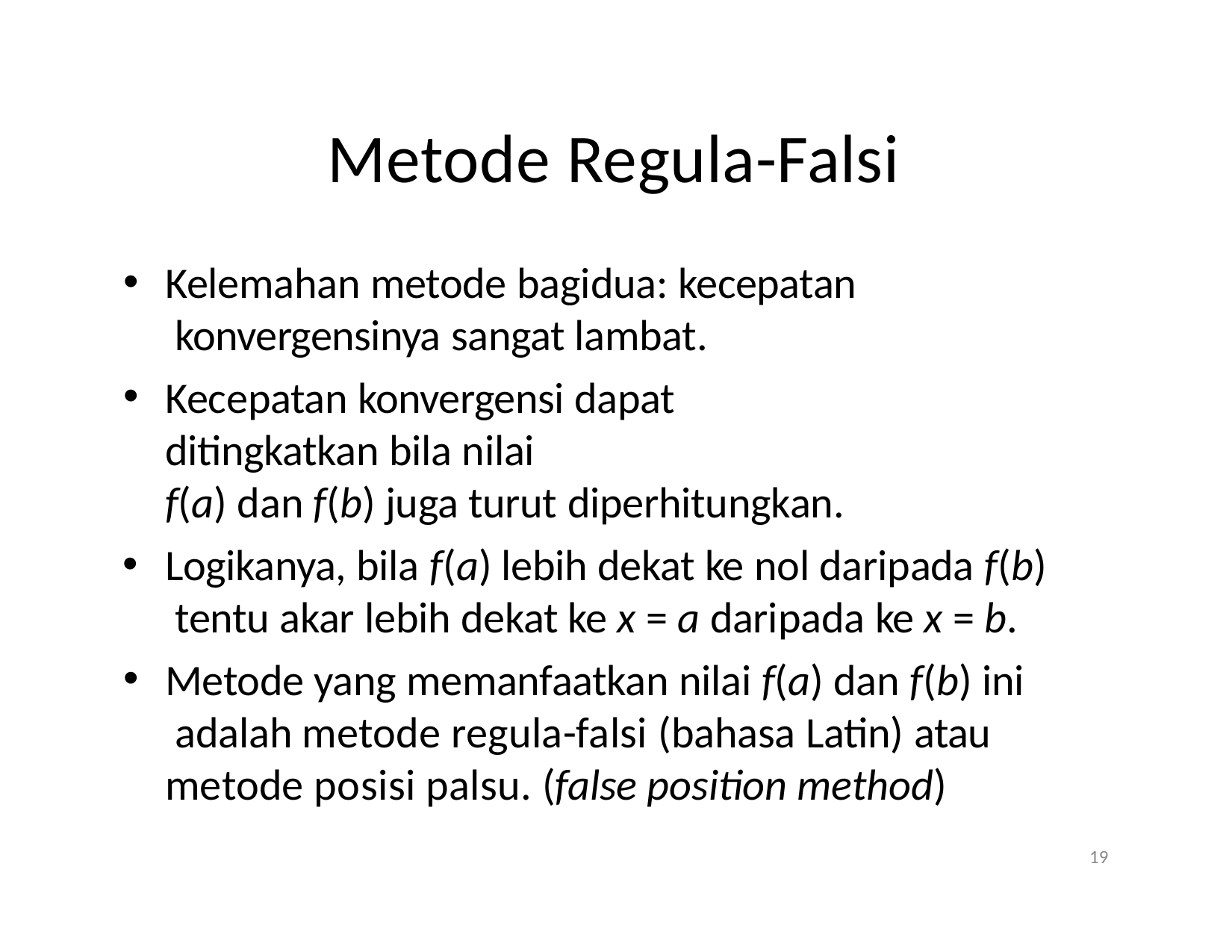

# Metode Regula-Falsi
Kelemahan metode bagidua: kecepatan  konvergensinya sangat lambat.
Kecepatan konvergensi dapat ditingkatkan bila nilai
f(a) dan f(b) juga turut diperhitungkan.
Logikanya, bila f(a) lebih dekat ke nol daripada f(b)  tentu akar lebih dekat ke x = a daripada ke x = b.
Metode yang memanfaatkan nilai f(a) dan f(b) ini  adalah metode regula-falsi (bahasa Latin) atau  metode posisi palsu. (false position method)
19